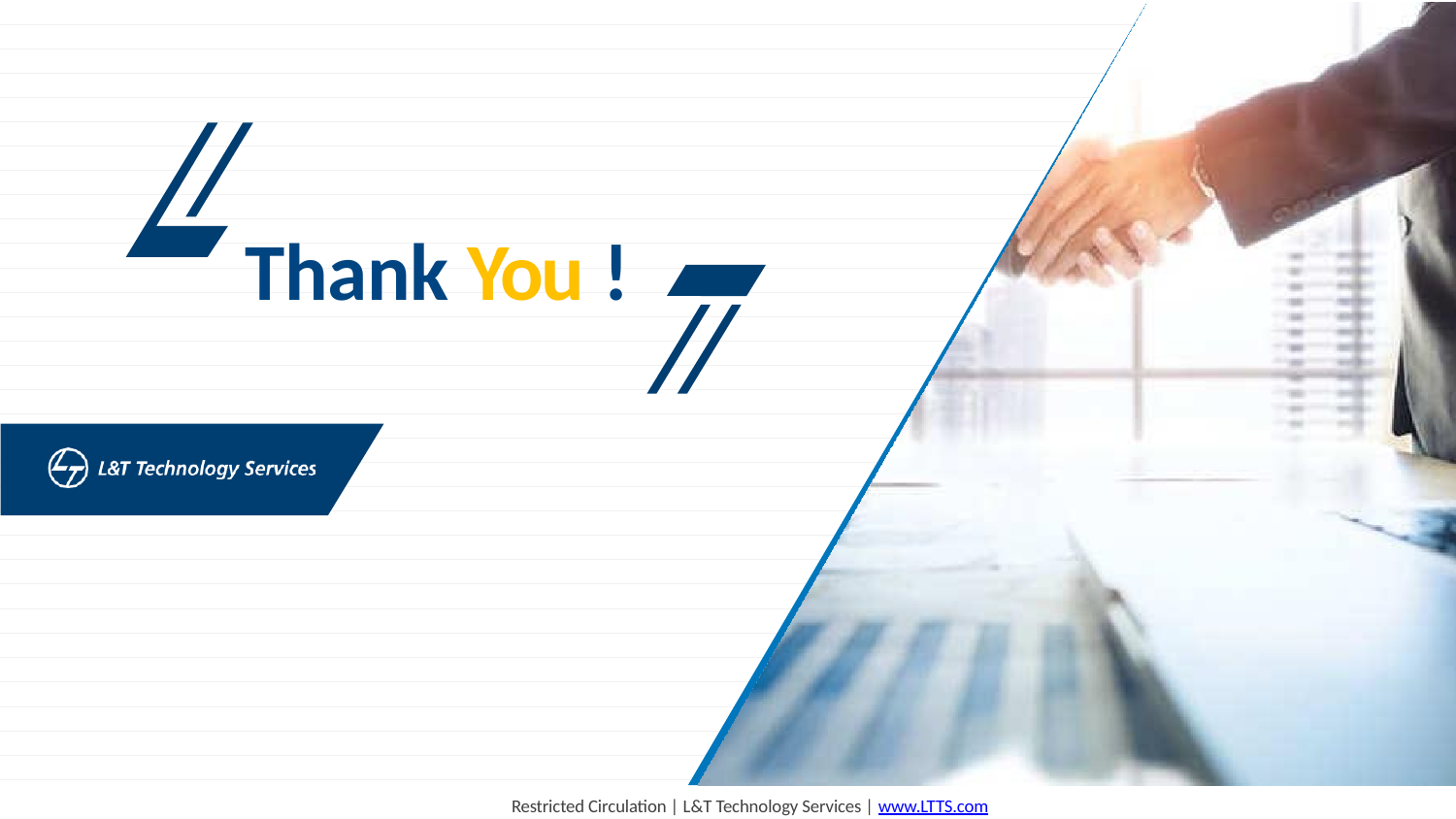

Thank You !
Restricted Circulation | L&T Technology Services | www.LTTS.com